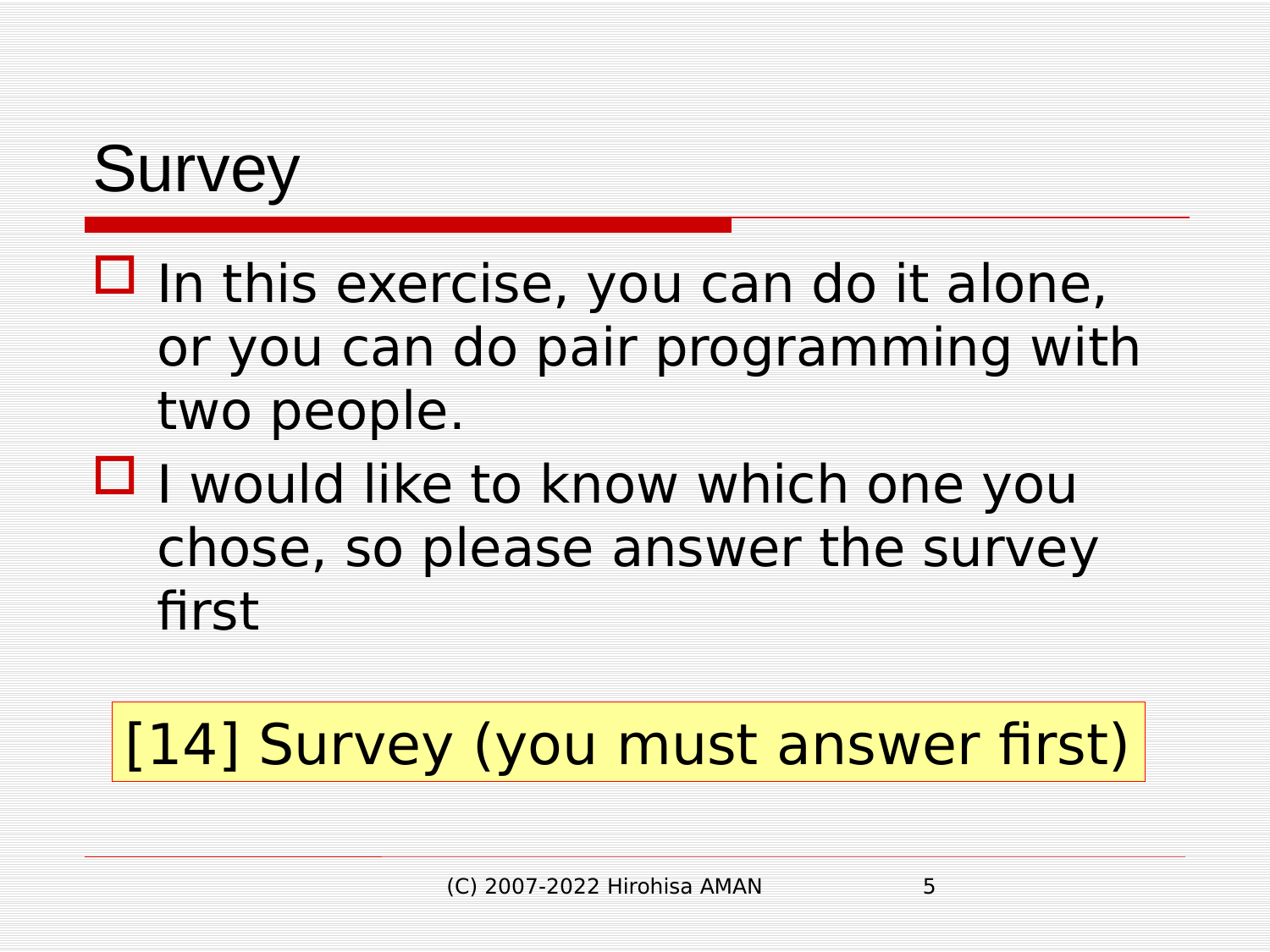

# Survey
In this exercise, you can do it alone, or you can do pair programming with two people.
I would like to know which one you chose, so please answer the survey first
[14] Survey (you must answer first)
(C) 2007-2022 Hirohisa AMAN
5